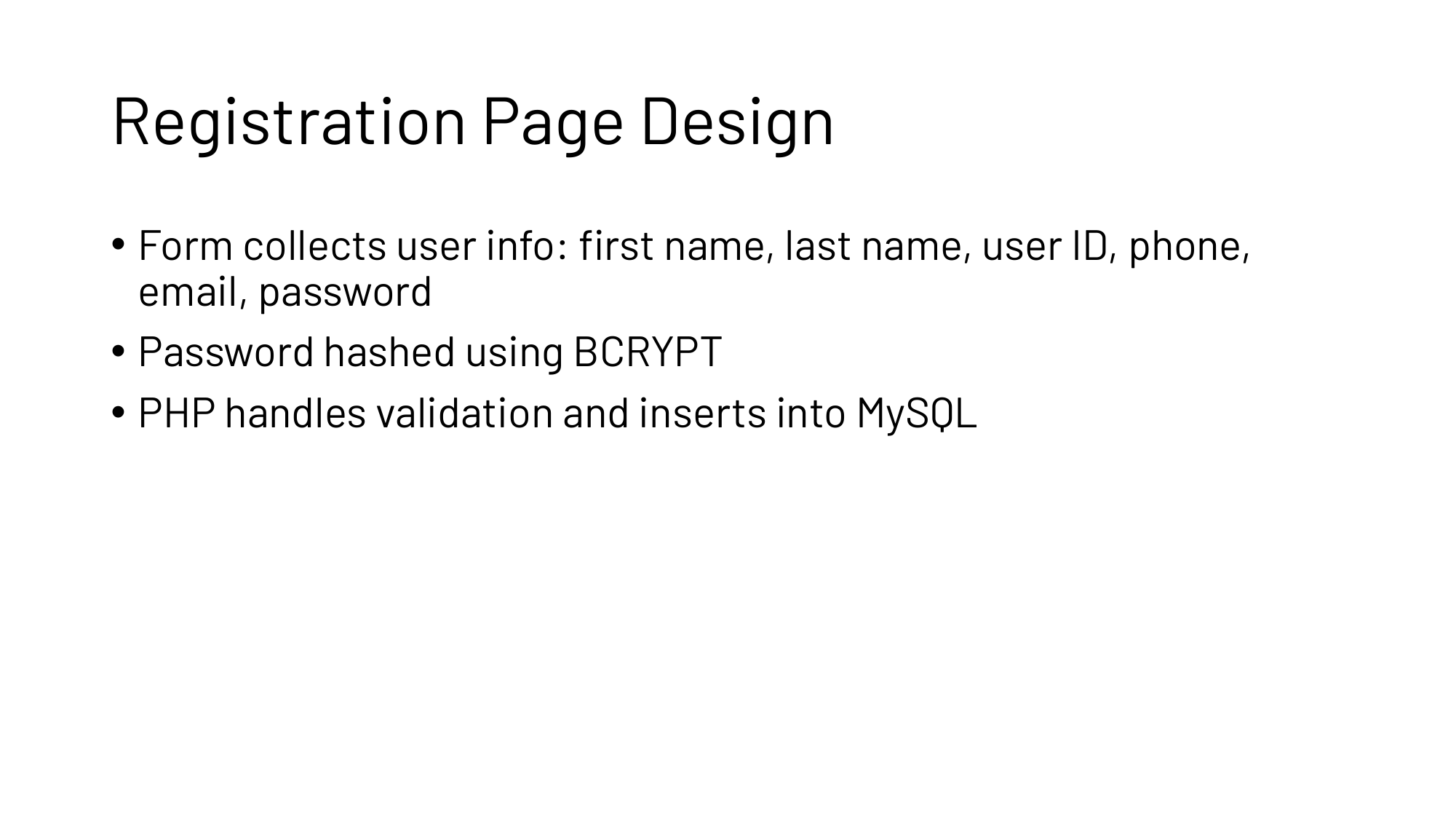

# Registration Page Design
Form collects user info: first name, last name, user ID, phone, email, password
Password hashed using BCRYPT
PHP handles validation and inserts into MySQL